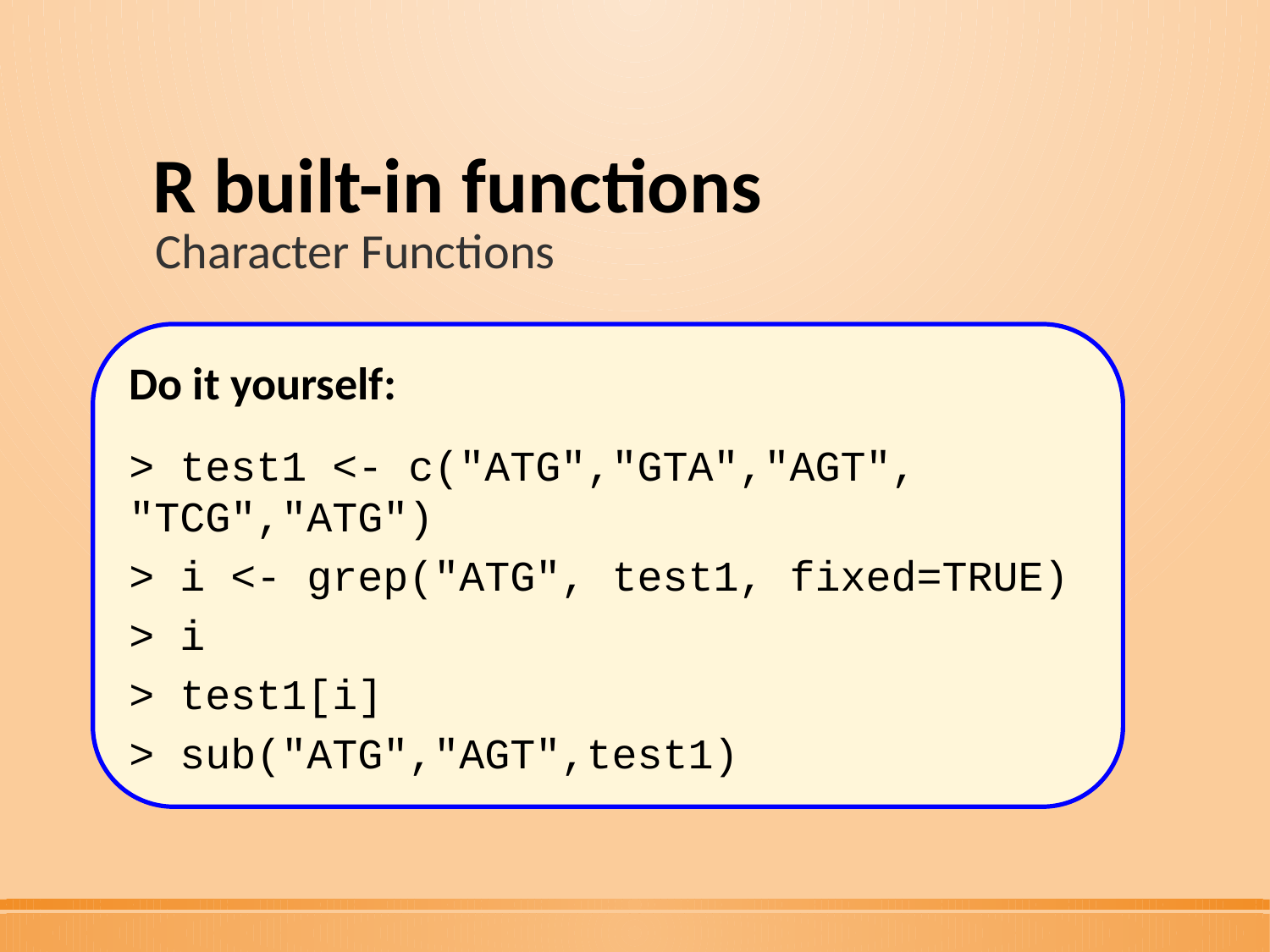

# R built-in functions
Character Functions
Do it yourself:
> test1 <- c("ATG","GTA","AGT", "TCG","ATG")
> i <- grep("ATG", test1, fixed=TRUE)
> i
> test1[i]
> sub("ATG","AGT",test1)